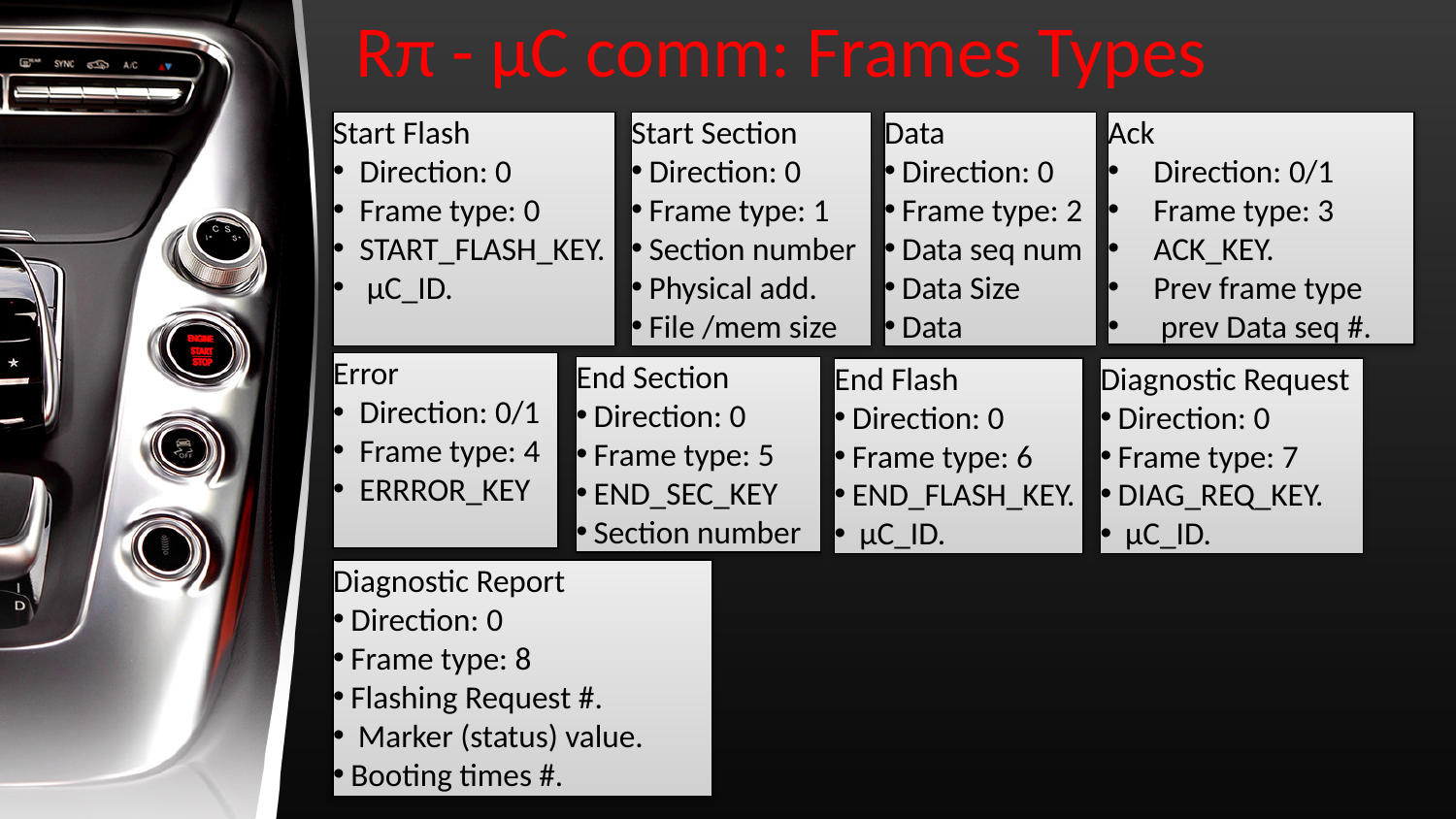

# Rπ - µC comm: Frames Types
Start Section
Direction: 0
Frame type: 1
Section number
Physical add.
File /mem size
Data
Direction: 0
Frame type: 2
Data seq num
Data Size
Data
Ack
Direction: 0/1
Frame type: 3
ACK_KEY.
Prev frame type
 prev Data seq #.
Start Flash
Direction: 0
Frame type: 0
START_FLASH_KEY.
 µC_ID.
Error
Direction: 0/1
Frame type: 4
ERRROR_KEY
End Section
Direction: 0
Frame type: 5
END_SEC_KEY
Section number
End Flash
Direction: 0
Frame type: 6
END_FLASH_KEY.
 µC_ID.
Diagnostic Request
Direction: 0
Frame type: 7
DIAG_REQ_KEY.
 µC_ID.
Diagnostic Report
Direction: 0
Frame type: 8
Flashing Request #.
 Marker (status) value.
Booting times #.